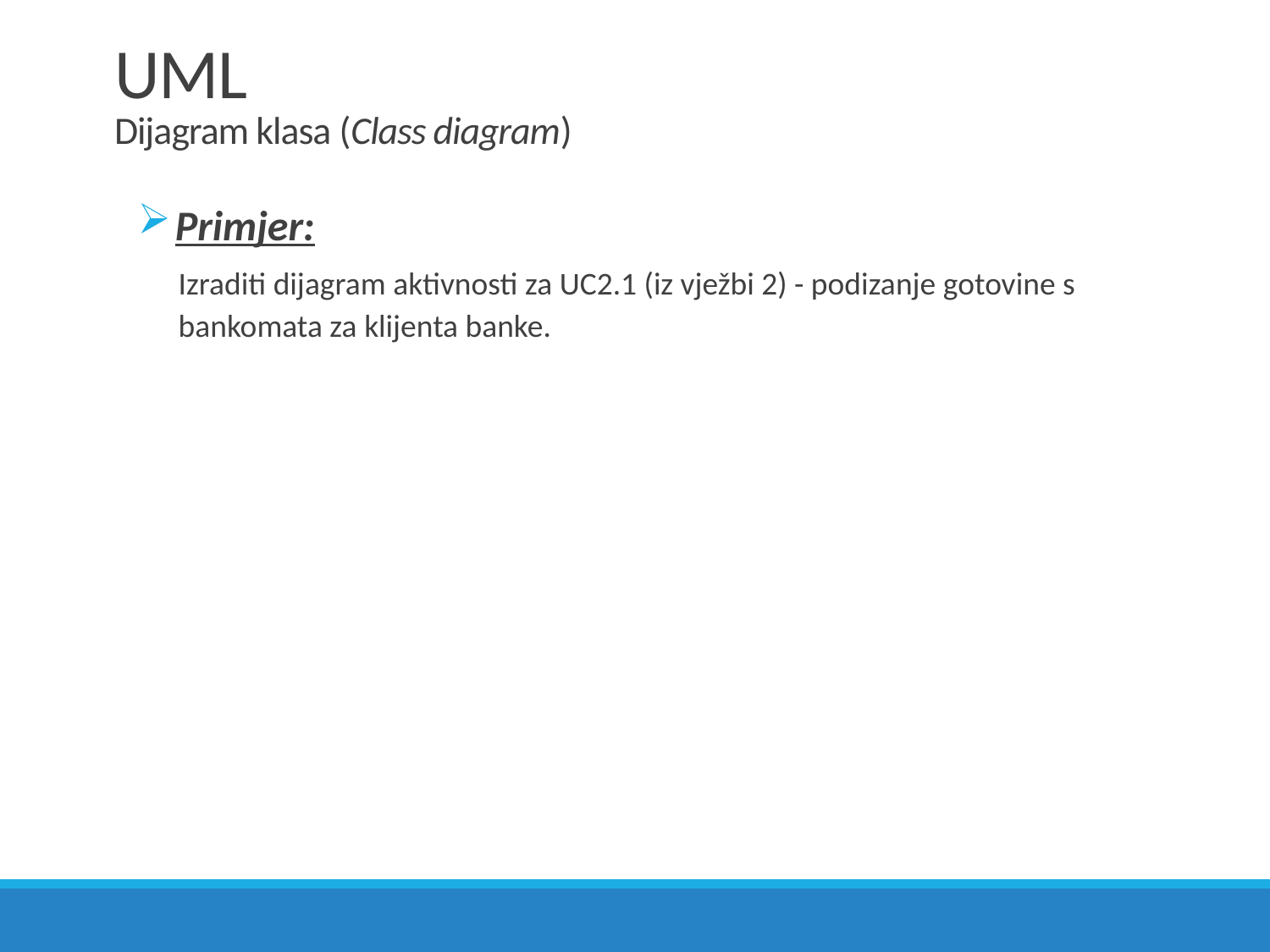

# UML Dijagram klasa (Class diagram)
Primjer:
Izraditi dijagram aktivnosti za UC2.1 (iz vježbi 2) - podizanje gotovine s bankomata za klijenta banke.